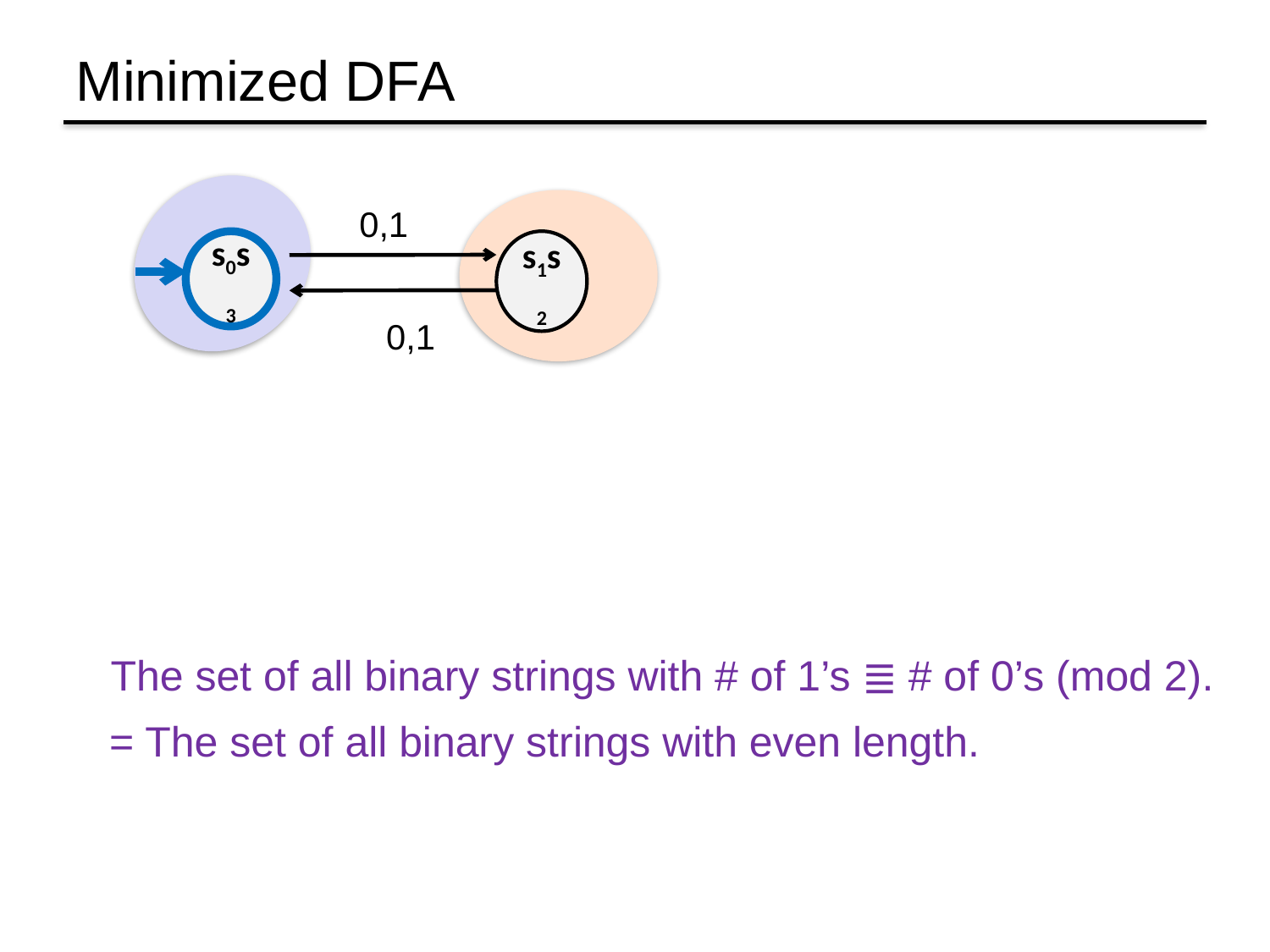

# Minimized DFA

0,1
s0s3
s1s2
0,1
The set of all binary strings with # of 1’s ≣ # of 0’s (mod 2).
= The set of all binary strings with even length.